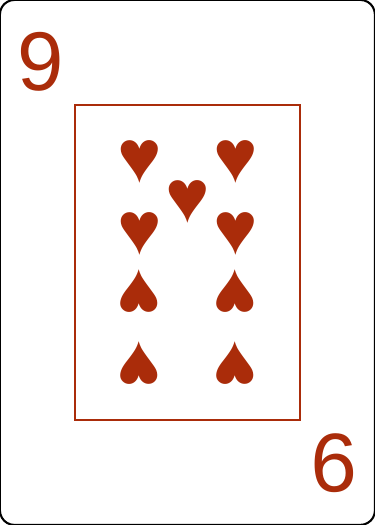

9
♥
♥

♥
♥
♥
♥
♥
♥
♥
9